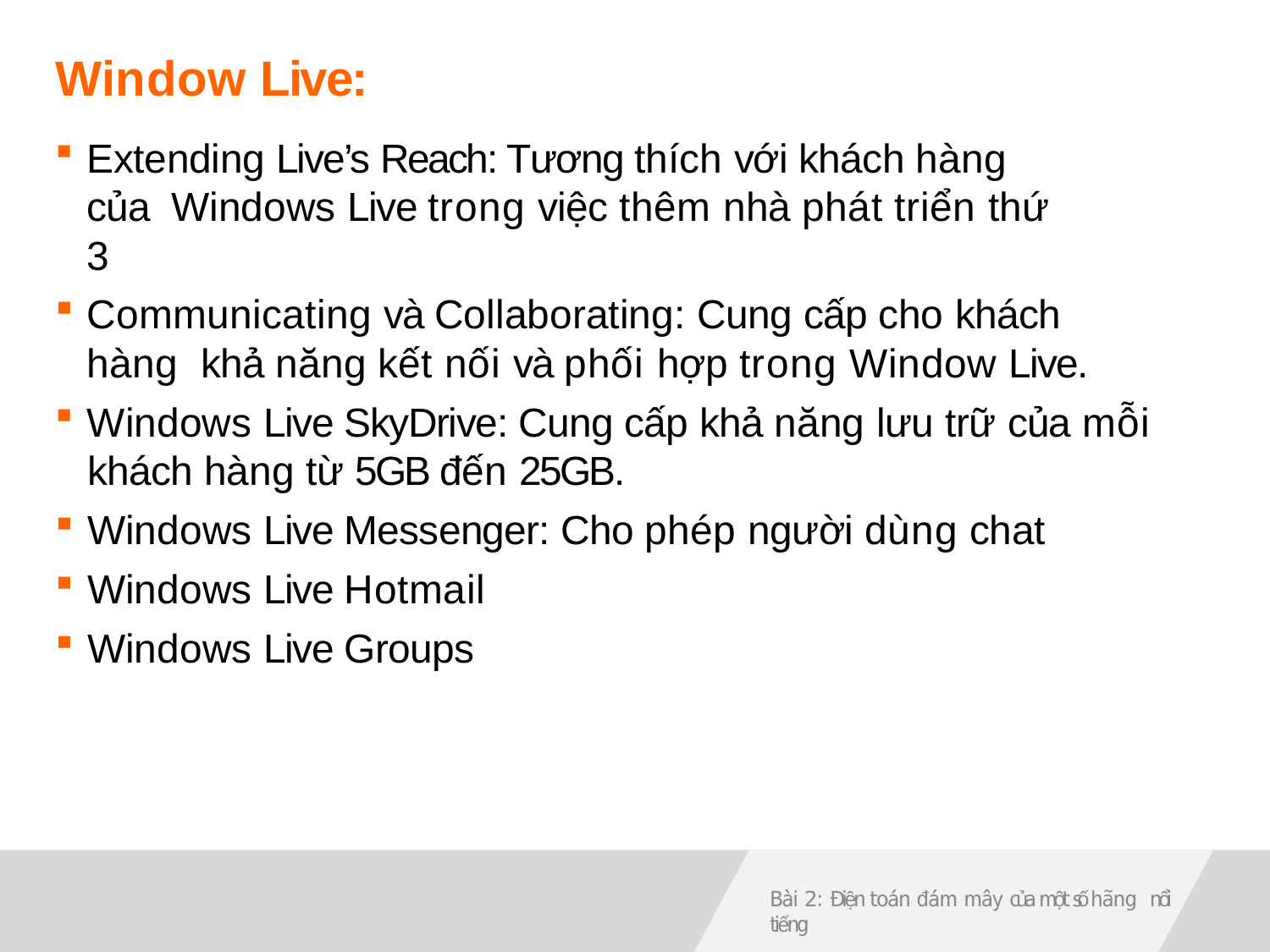

# Window Live:
Extending Live’s Reach: Tương thích với khách hàng của  Windows Live trong việc thêm nhà phát triển thứ 3
Communicating và Collaborating: Cung cấp cho khách hàng  khả năng kết nối và phối hợp trong Window Live.
Windows Live SkyDrive: Cung cấp khả năng lưu trữ của mỗi
khách hàng từ 5GB đến 25GB.
Windows Live Messenger: Cho phép người dùng chat
Windows Live Hotmail
Windows Live Groups
Bài 2: Điện toán đám mây của một số hãng  nổi tiếng